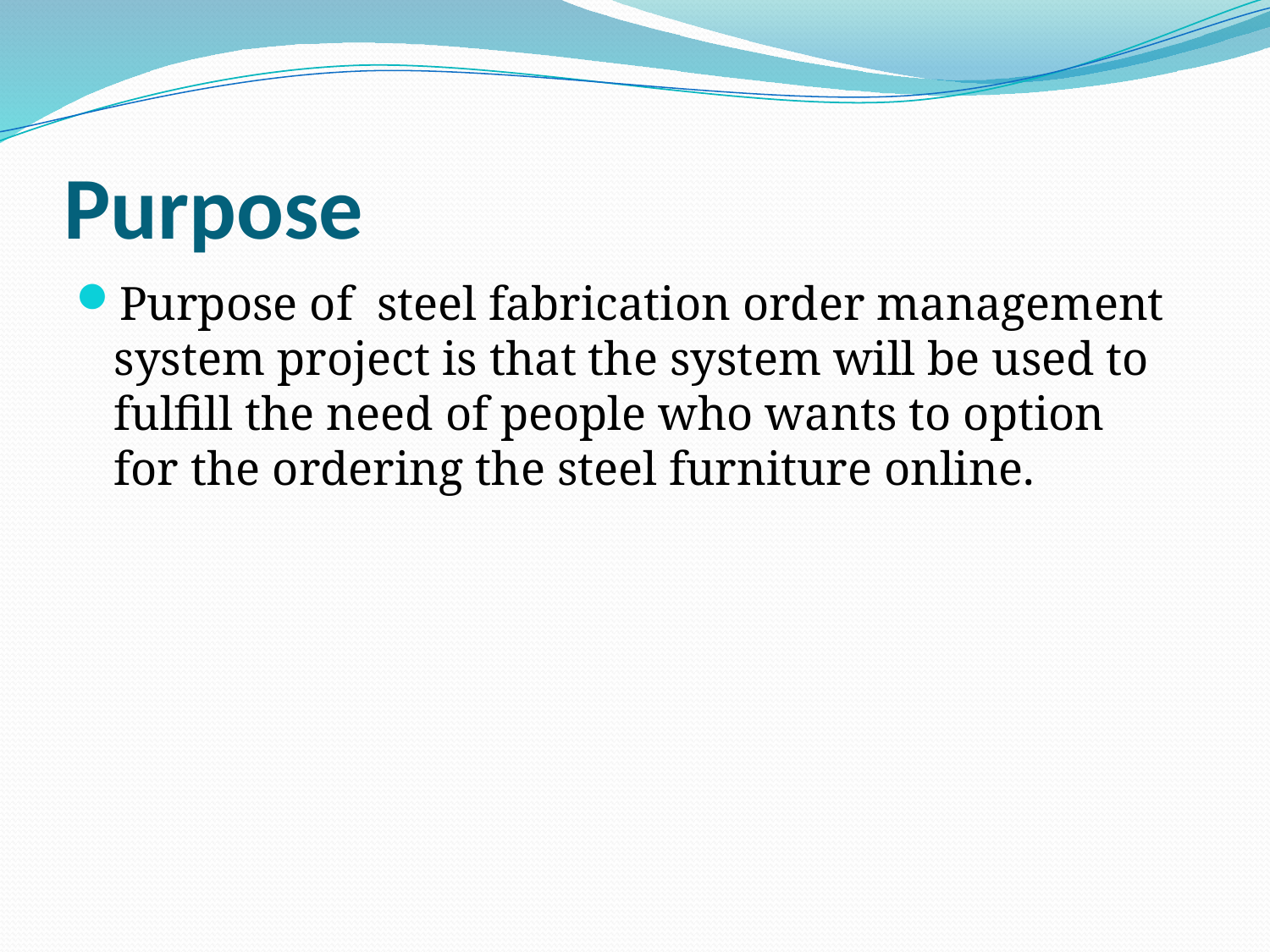

# Purpose
Purpose of  steel fabrication order management system project is that the system will be used to fulfill the need of people who wants to option  for the ordering the steel furniture online.